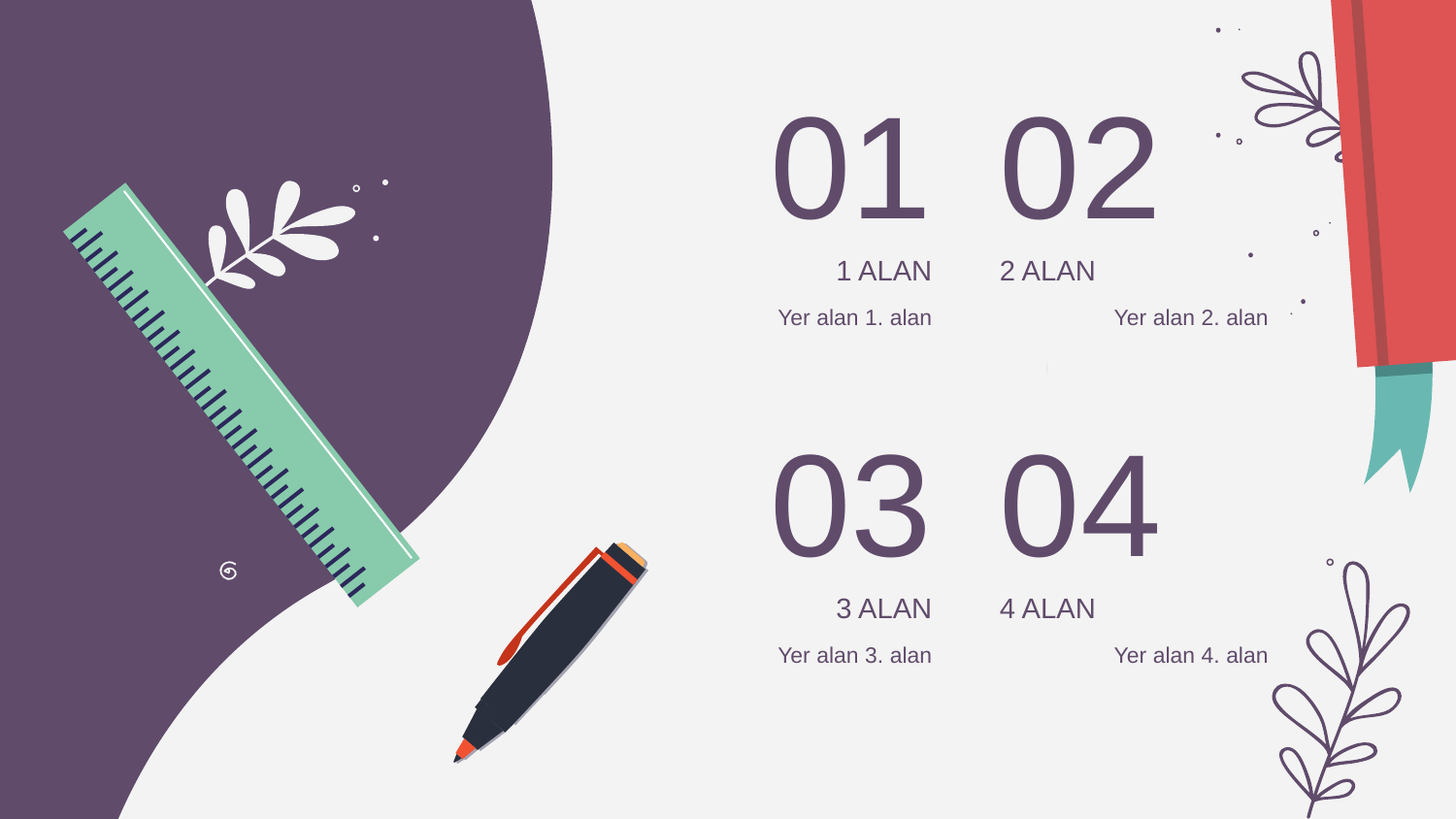

01
02

2 ALAN
# 1 ALAN
Yer alan 1. alan
Yer alan 2. alan

03
04

3 ALAN
4 ALAN
Yer alan 3. alan
Yer alan 4. alan